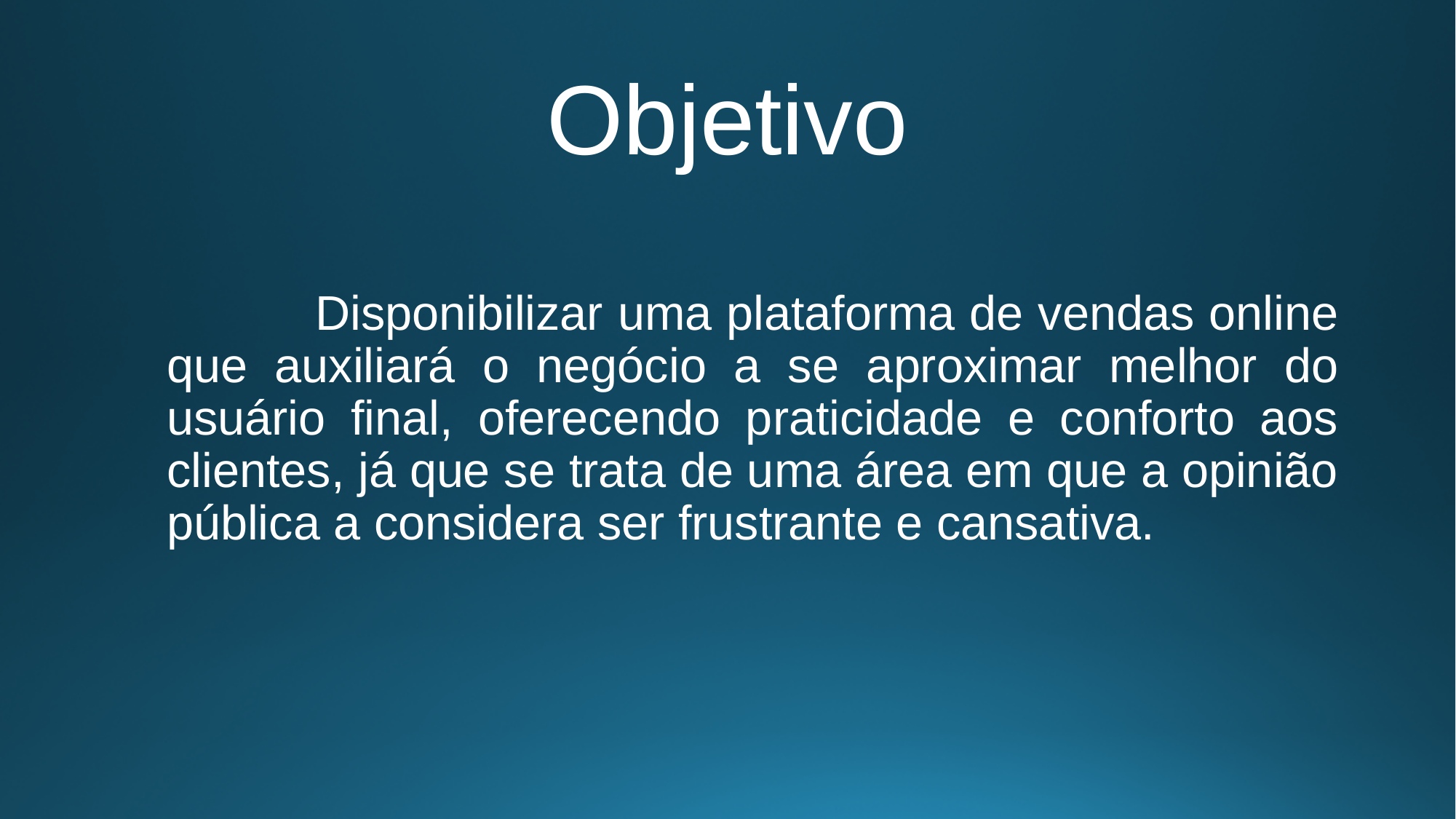

# Objetivo
            Disponibilizar uma plataforma de vendas online que auxiliará o negócio a se aproximar melhor do usuário final, oferecendo praticidade e conforto aos clientes, já que se trata de uma área em que a opinião pública a considera ser frustrante e cansativa.